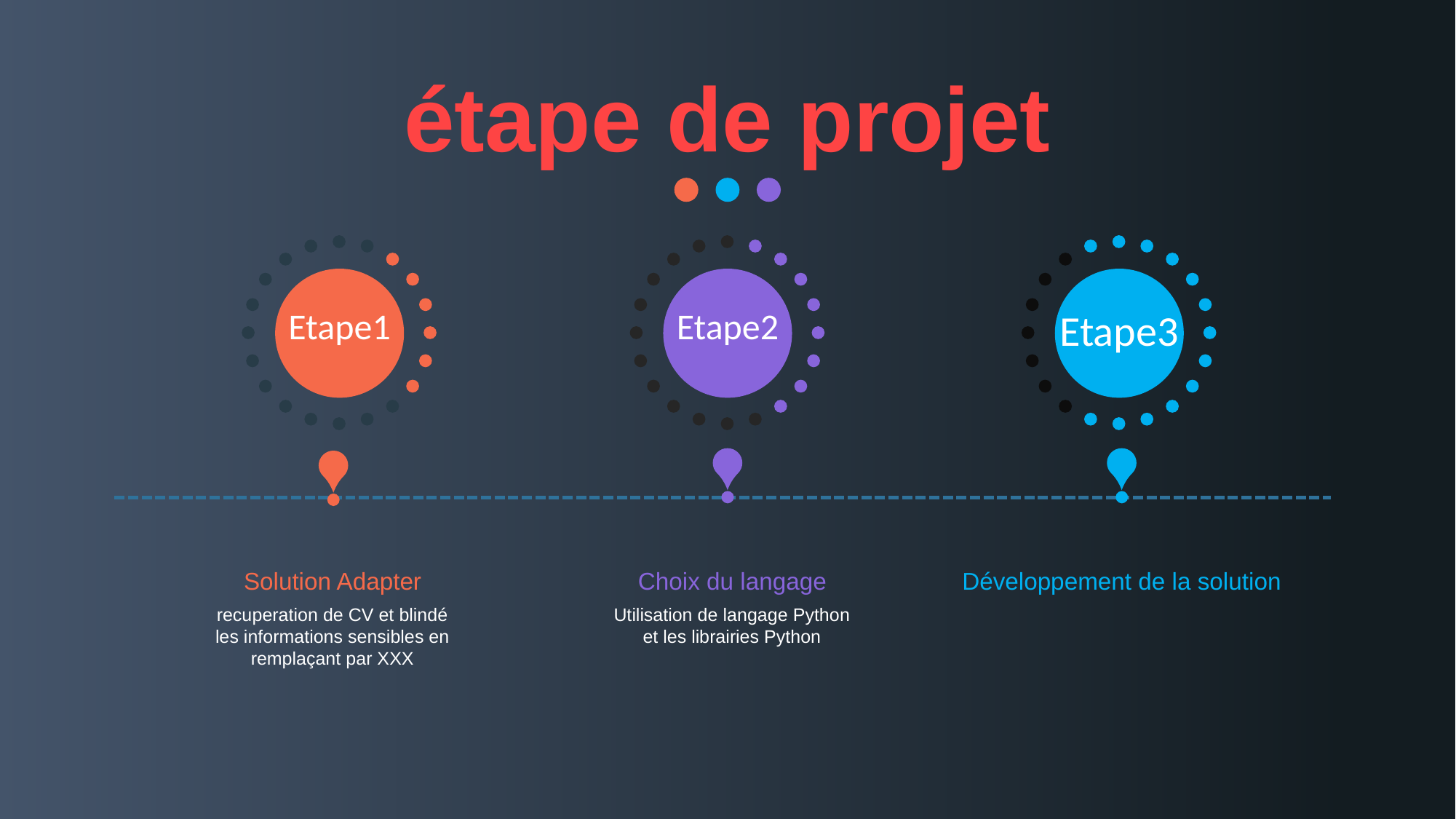

# étape de projet

Etape1

Etape2

Etape3

Solution Adapter
Choix du langage
Développement de la solution
recuperation de CV et blindé les informations sensibles en remplaçant par XXX
Utilisation de langage Python et les librairies Python